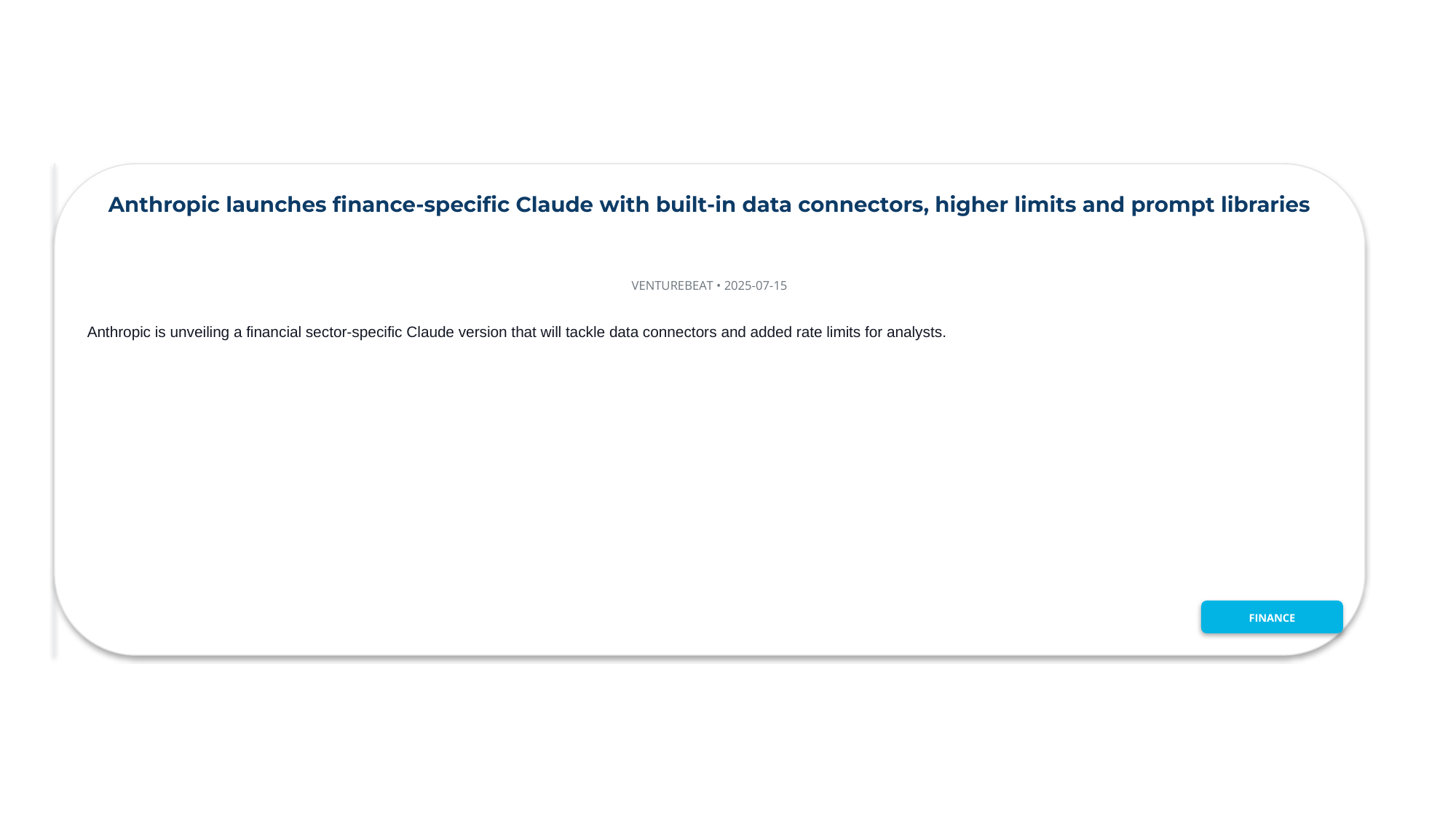

Anthropic launches finance-specific Claude with built-in data connectors, higher limits and prompt libraries
VENTUREBEAT • 2025-07-15
Anthropic is unveiling a financial sector-specific Claude version that will tackle data connectors and added rate limits for analysts.

FINANCE